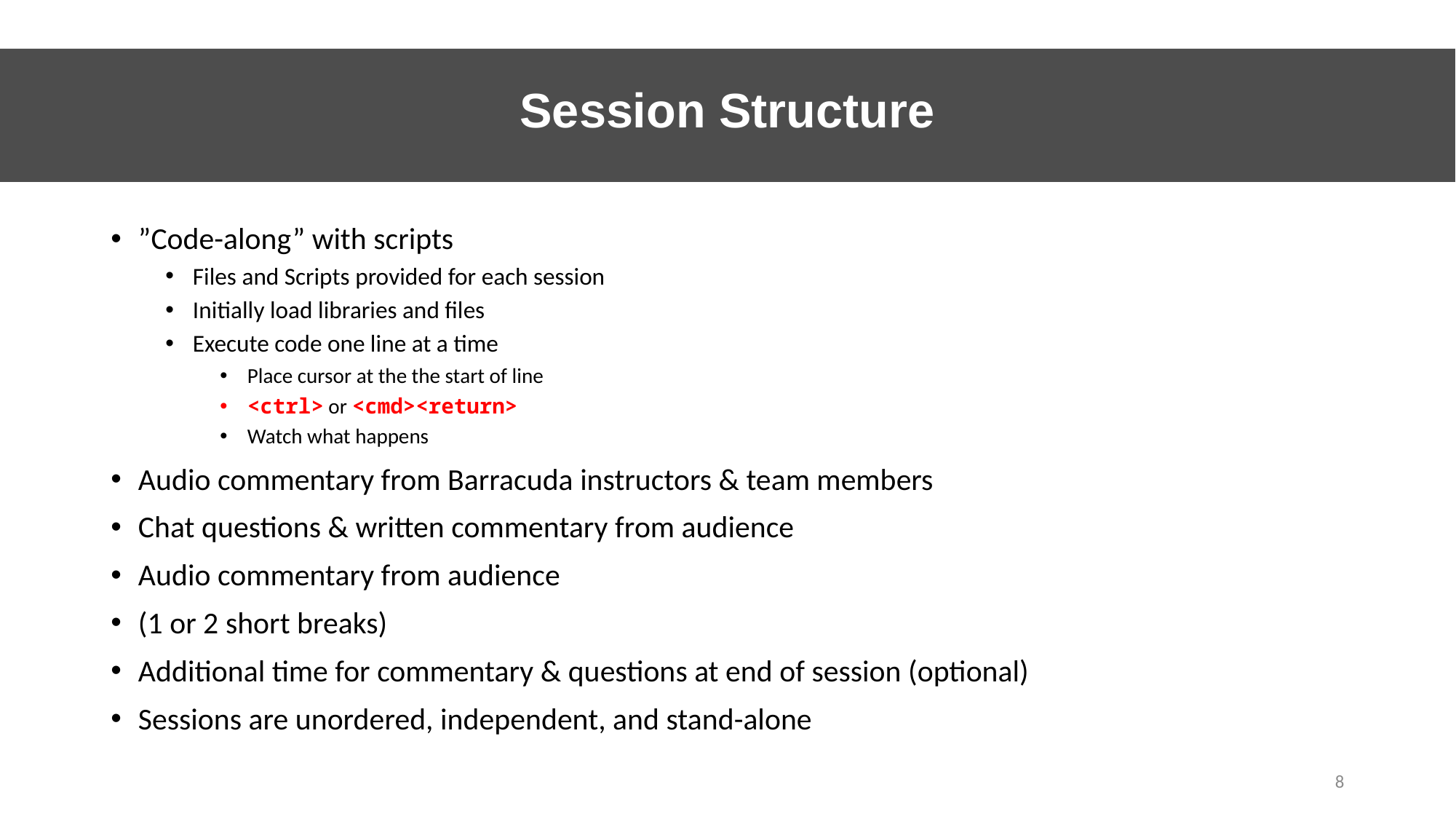

#

Session Structure
”Code-along” with scripts
Files and Scripts provided for each session
Initially load libraries and files
Execute code one line at a time
Place cursor at the the start of line
<ctrl> or <cmd><return>
Watch what happens
Audio commentary from Barracuda instructors & team members
Chat questions & written commentary from audience
Audio commentary from audience
(1 or 2 short breaks)
Additional time for commentary & questions at end of session (optional)
Sessions are unordered, independent, and stand-alone

8